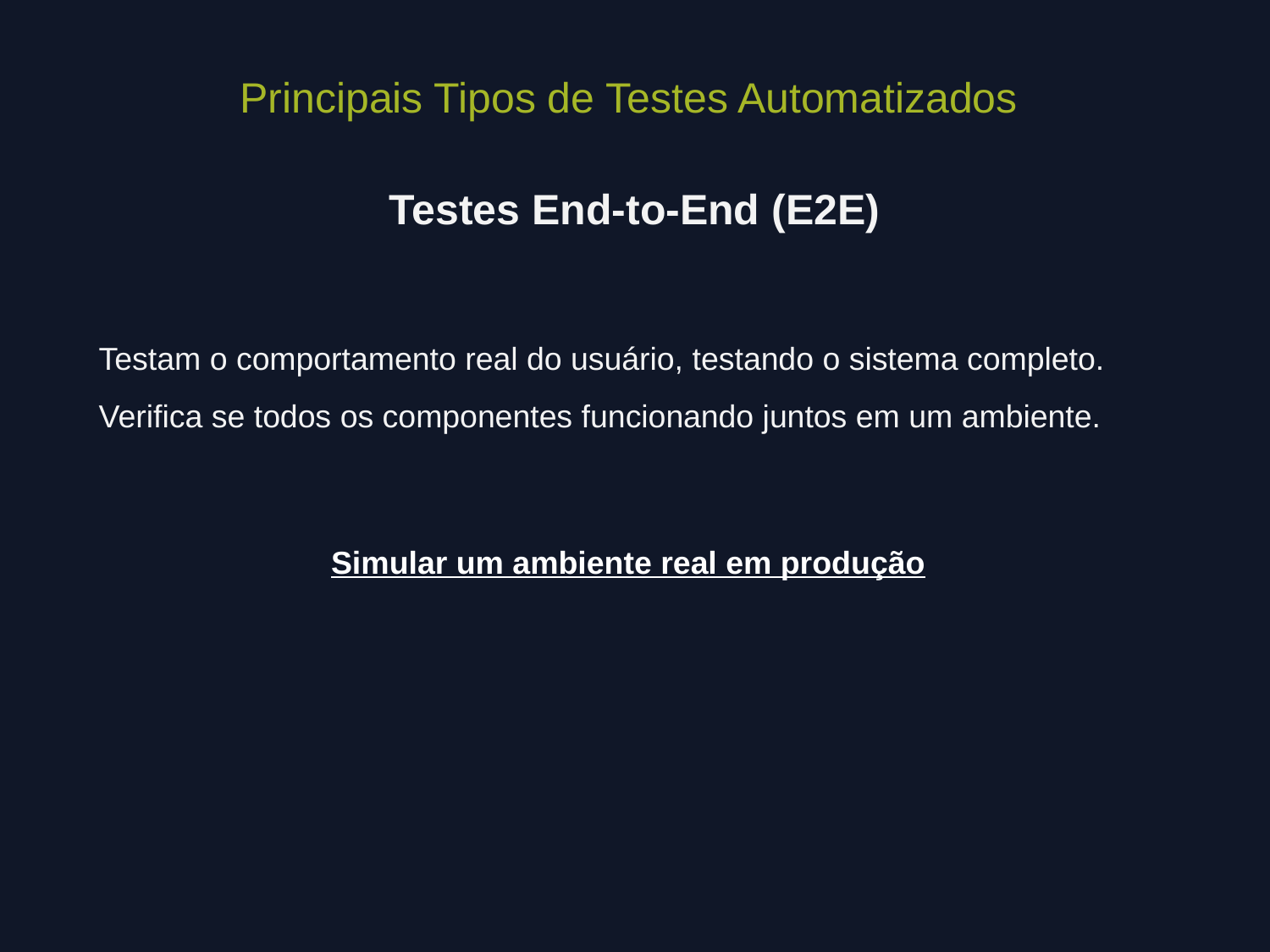

Principais Tipos de Testes Automatizados
Testes End-to-End (E2E)
Testam o comportamento real do usuário, testando o sistema completo. Verifica se todos os componentes funcionando juntos em um ambiente.
Simular um ambiente real em produção